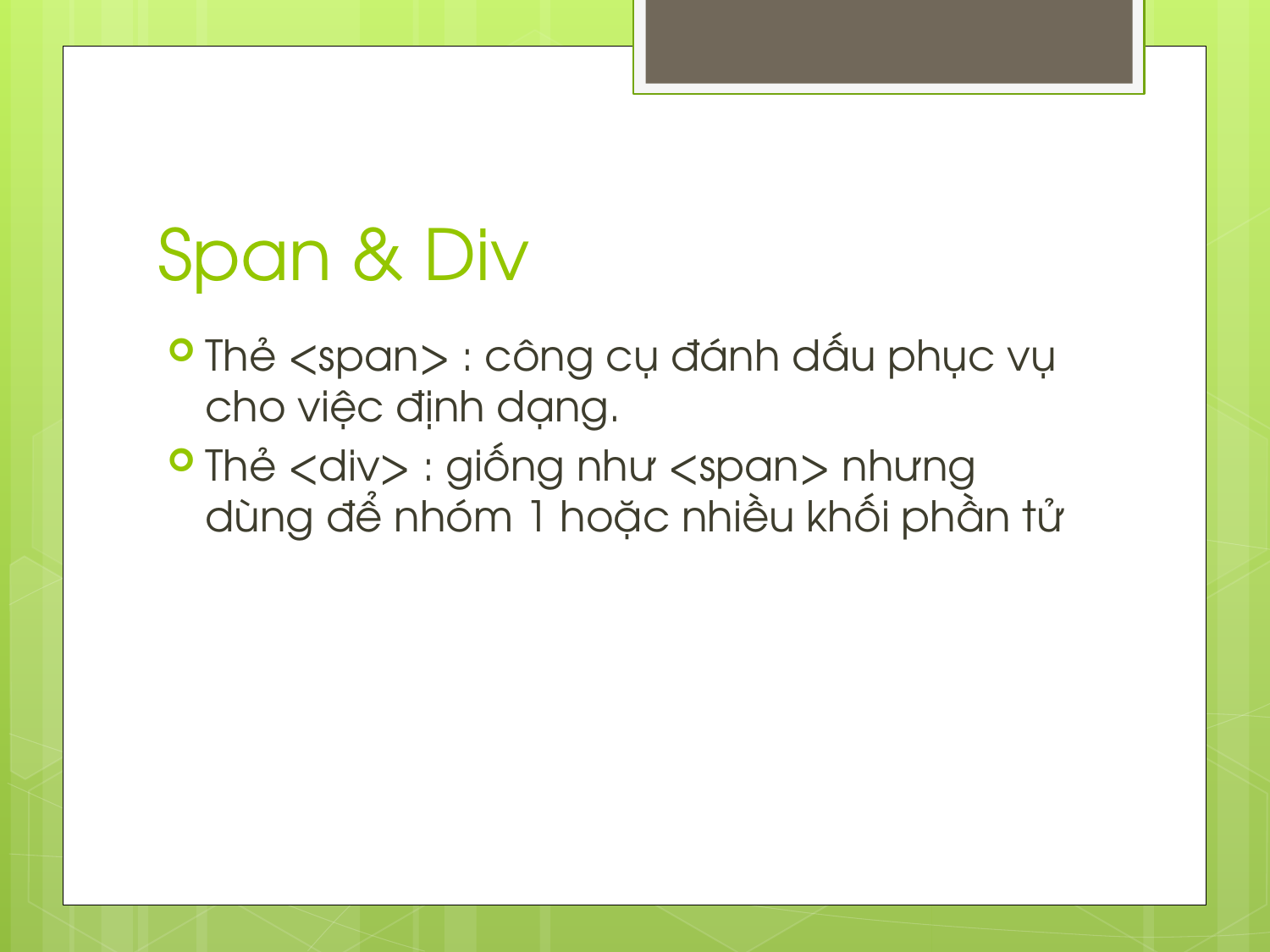

# Span & Div
Thẻ <span> : công cụ đánh dấu phục vụ cho việc định dạng.
Thẻ <div> : giống như <span> nhưng dùng để nhóm 1 hoặc nhiều khối phần tử